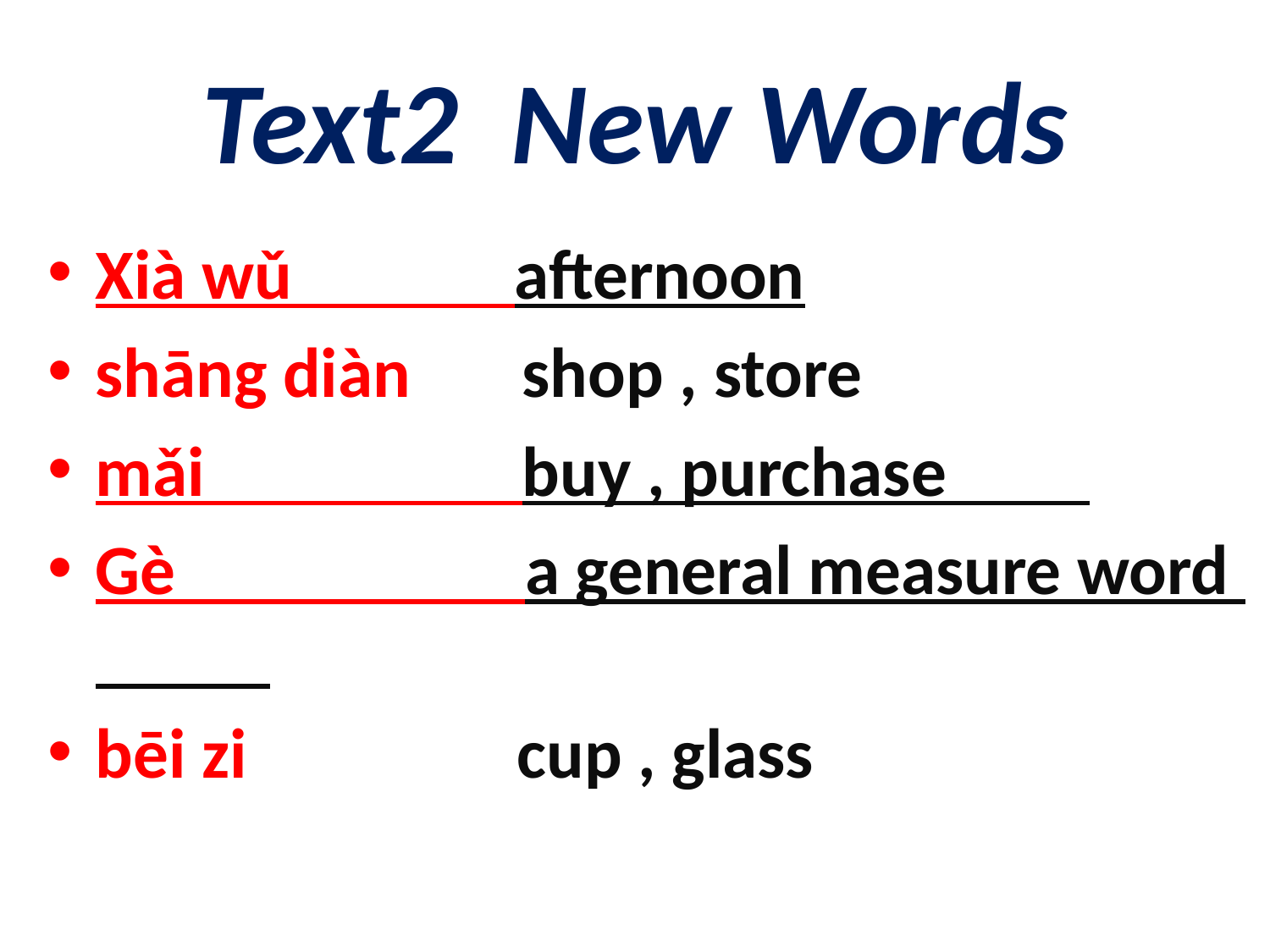

# Text2  New Words
Xià wǔ              afternoon
shāng diàn       shop , store
mǎi                    buy , purchase
Gè                      a general measure word
bēi zi                 cup , glass